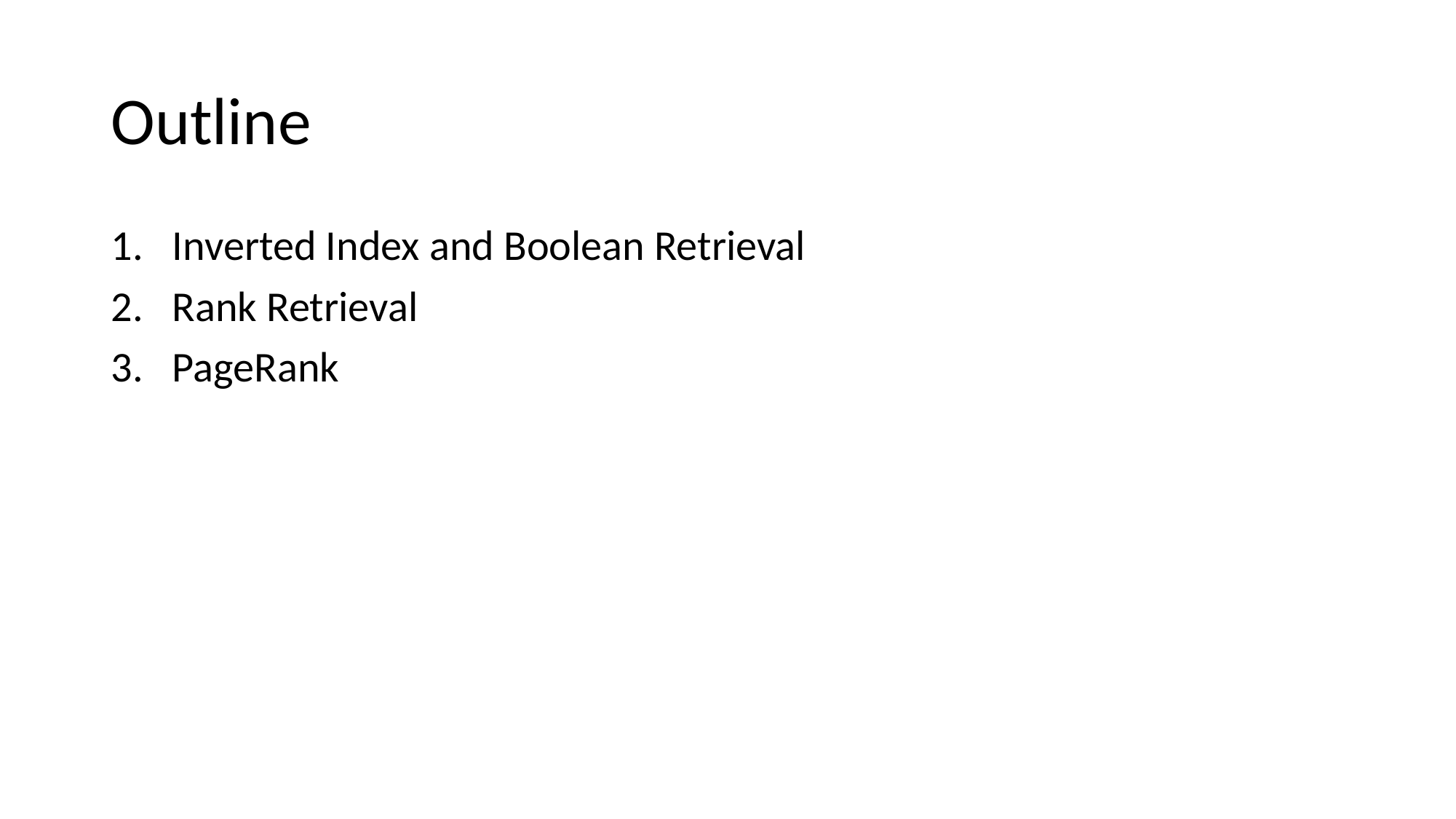

# Outline
Inverted Index and Boolean Retrieval
Rank Retrieval
PageRank